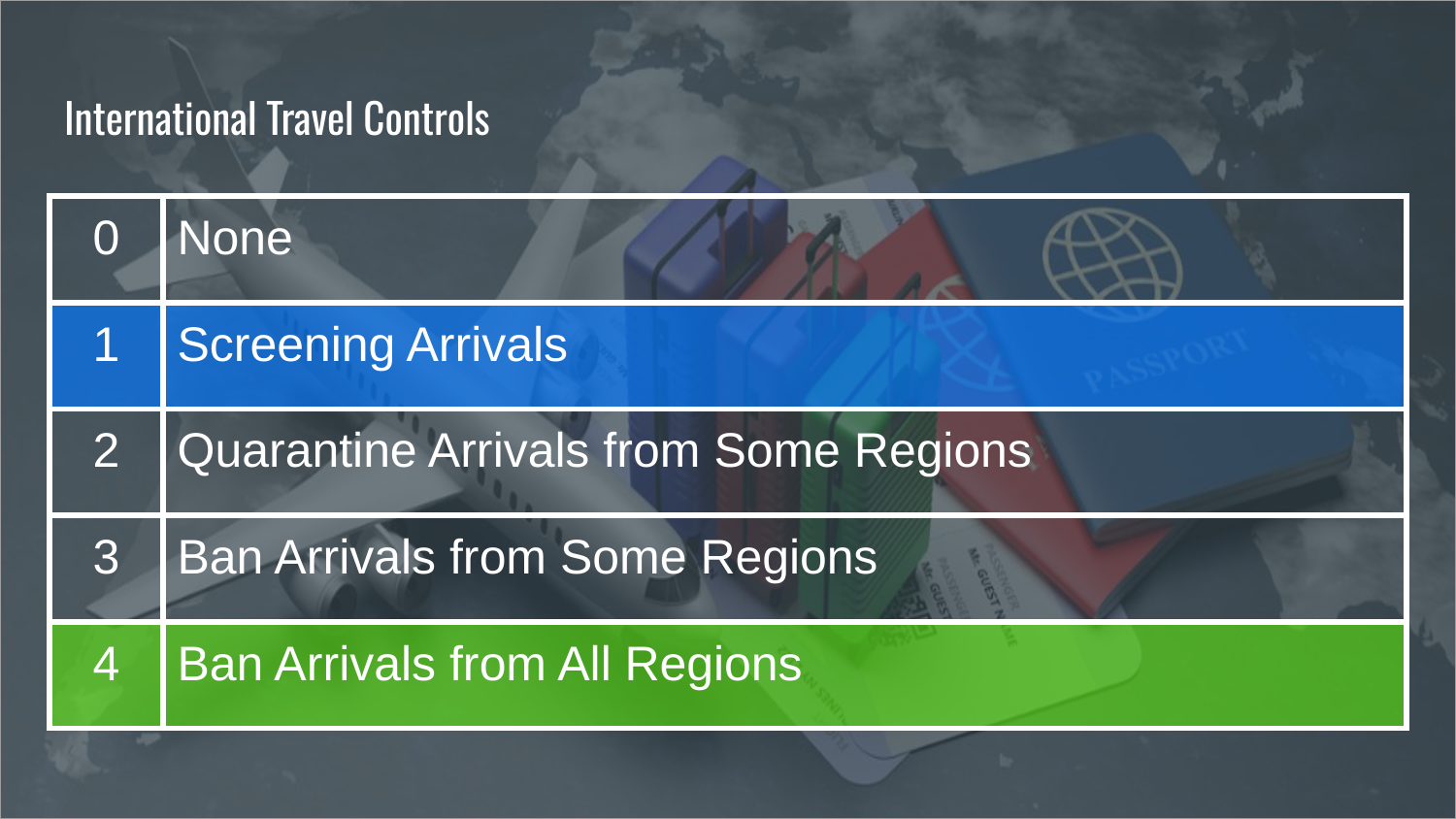

# International Travel Controls
| 0 | None |
| --- | --- |
| 1 | Screening Arrivals |
| 2 | Quarantine Arrivals from Some Regions |
| 3 | Ban Arrivals from Some Regions |
| 4 | Ban Arrivals from All Regions |